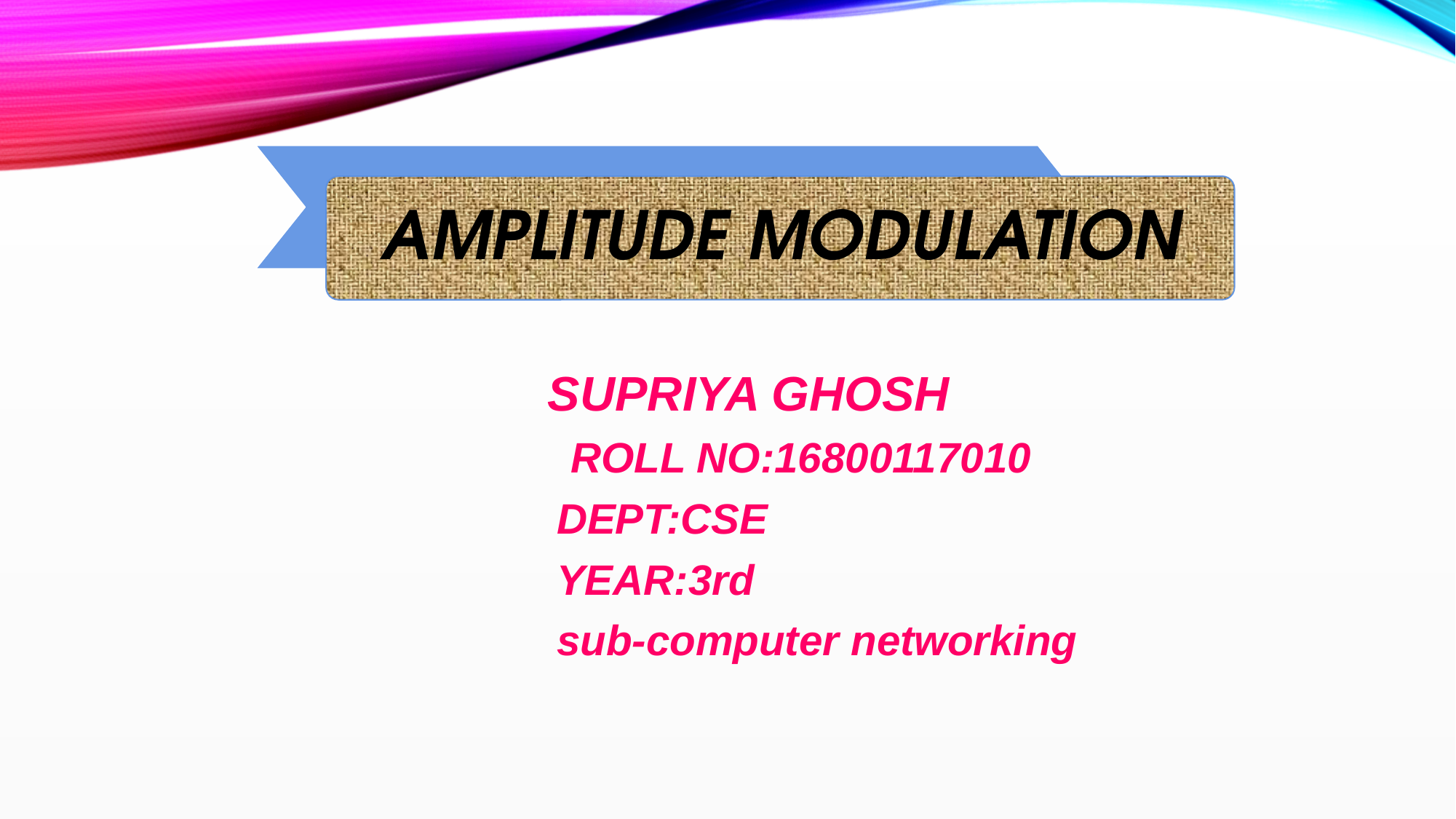

AMPLITUDE MODULATION
 SUPRIYA GHOSH
                           ROLL NO:16800117010
                    DEPT:CSE
                    YEAR:3rd
                    sub-computer networking